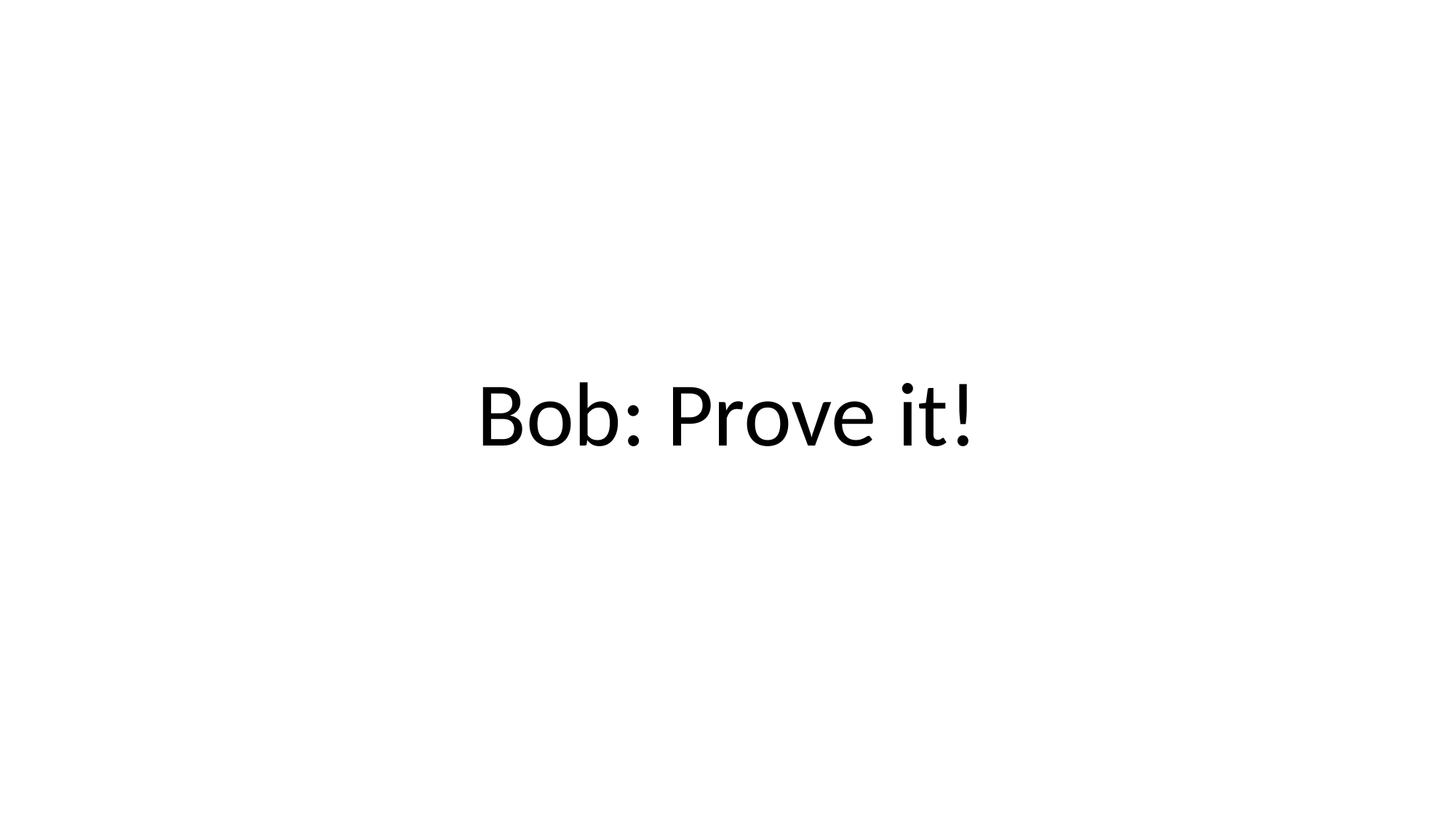

Bob: Prove it!
Alice and Bob
Compete on Crosswords